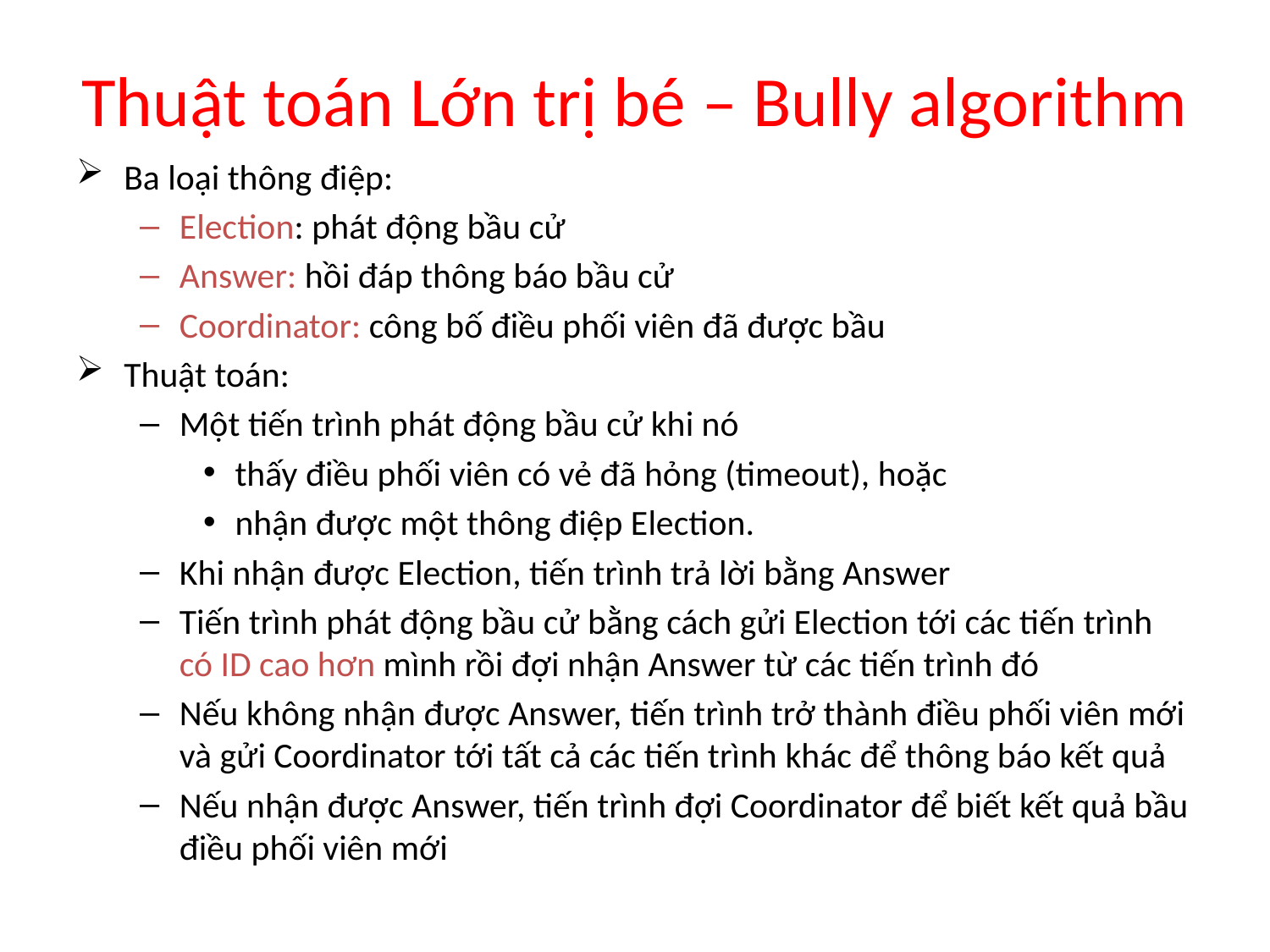

# Thuật toán Lớn trị bé – Bully algorithm
Ba loại thông điệp:
Election: phát động bầu cử
Answer: hồi đáp thông báo bầu cử
Coordinator: công bố điều phối viên đã được bầu
Thuật toán:
Một tiến trình phát động bầu cử khi nó
thấy điều phối viên có vẻ đã hỏng (timeout), hoặc
nhận được một thông điệp Election.
Khi nhận được Election, tiến trình trả lời bằng Answer
Tiến trình phát động bầu cử bằng cách gửi Election tới các tiến trình có ID cao hơn mình rồi đợi nhận Answer từ các tiến trình đó
Nếu không nhận được Answer, tiến trình trở thành điều phối viên mới và gửi Coordinator tới tất cả các tiến trình khác để thông báo kết quả
Nếu nhận được Answer, tiến trình đợi Coordinator để biết kết quả bầu điều phối viên mới